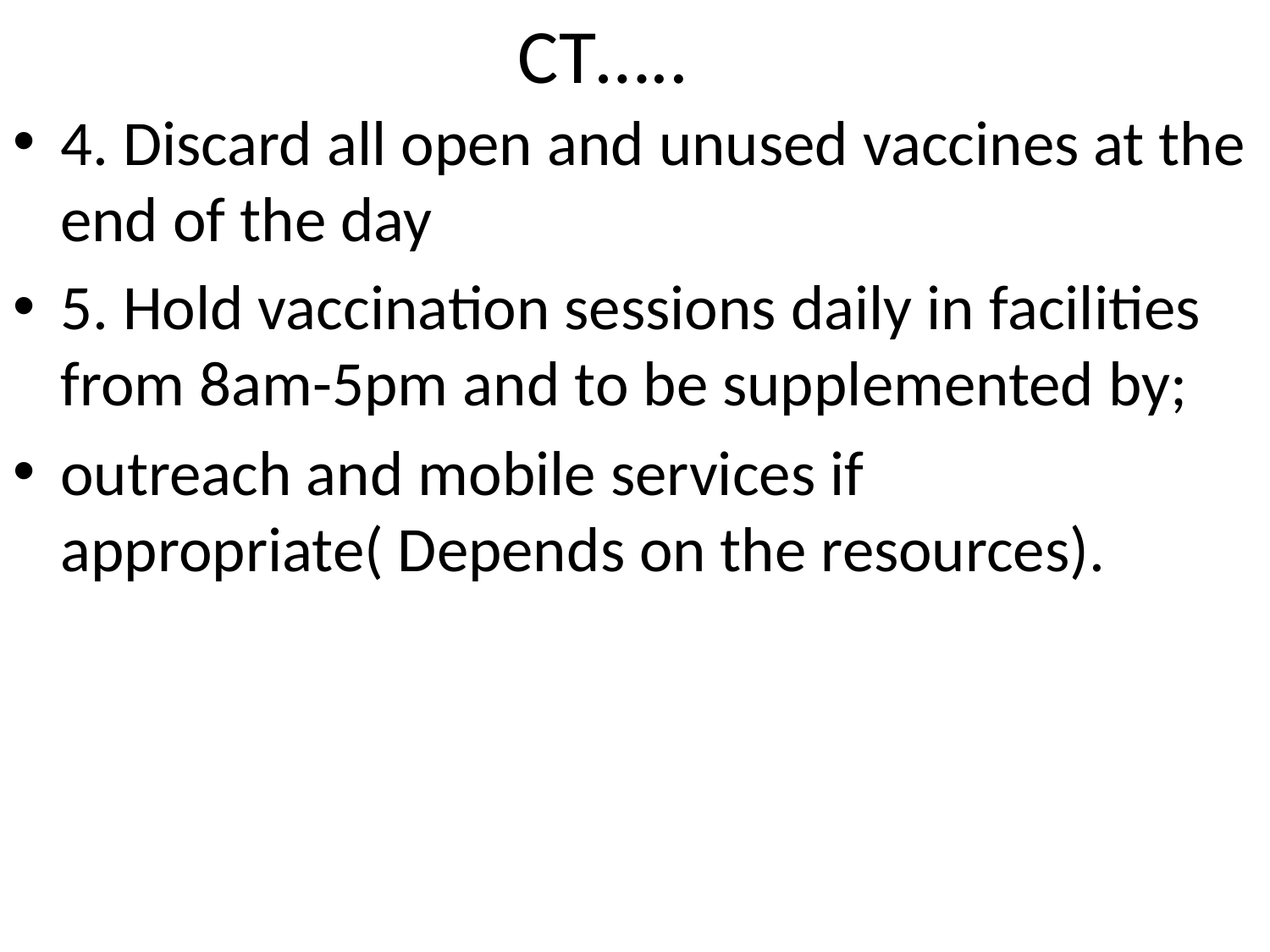

# CT…..
4. Discard all open and unused vaccines at the end of the day
5. Hold vaccination sessions daily in facilities from 8am-5pm and to be supplemented by;
outreach and mobile services if appropriate( Depends on the resources).